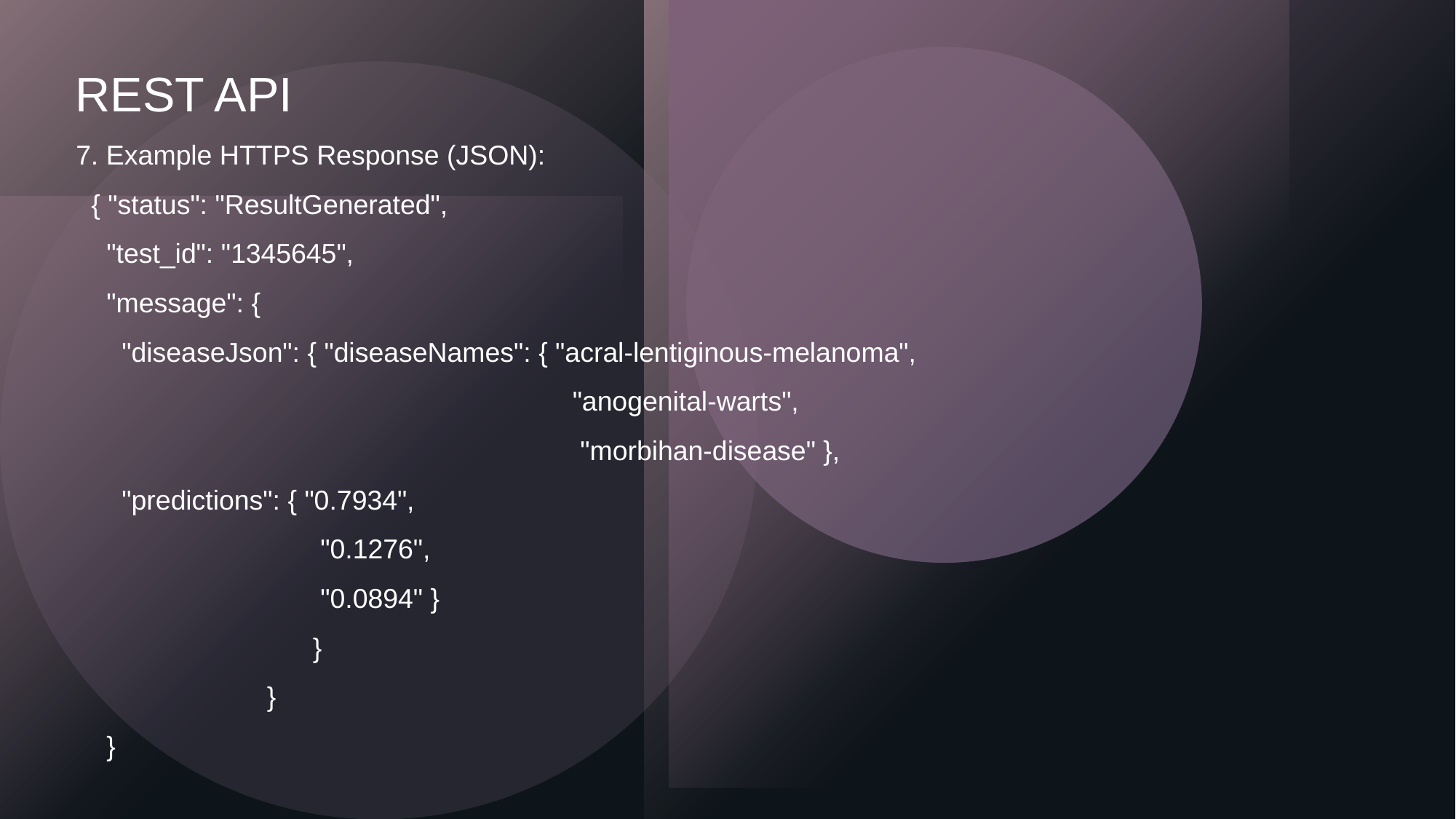

# REST API
7. Example HTTPS Response (JSON):
  { "status": "ResultGenerated",
    "test_id": "1345645",
    "message": {
      "diseaseJson": { "diseaseNames": { "acral-lentiginous-melanoma",
                                                                 "anogenital-warts",
                                                                  "morbihan-disease" },
      "predictions": { "0.7934",
                                "0.1276",
                                "0.0894" }
                               }
                         }
    }